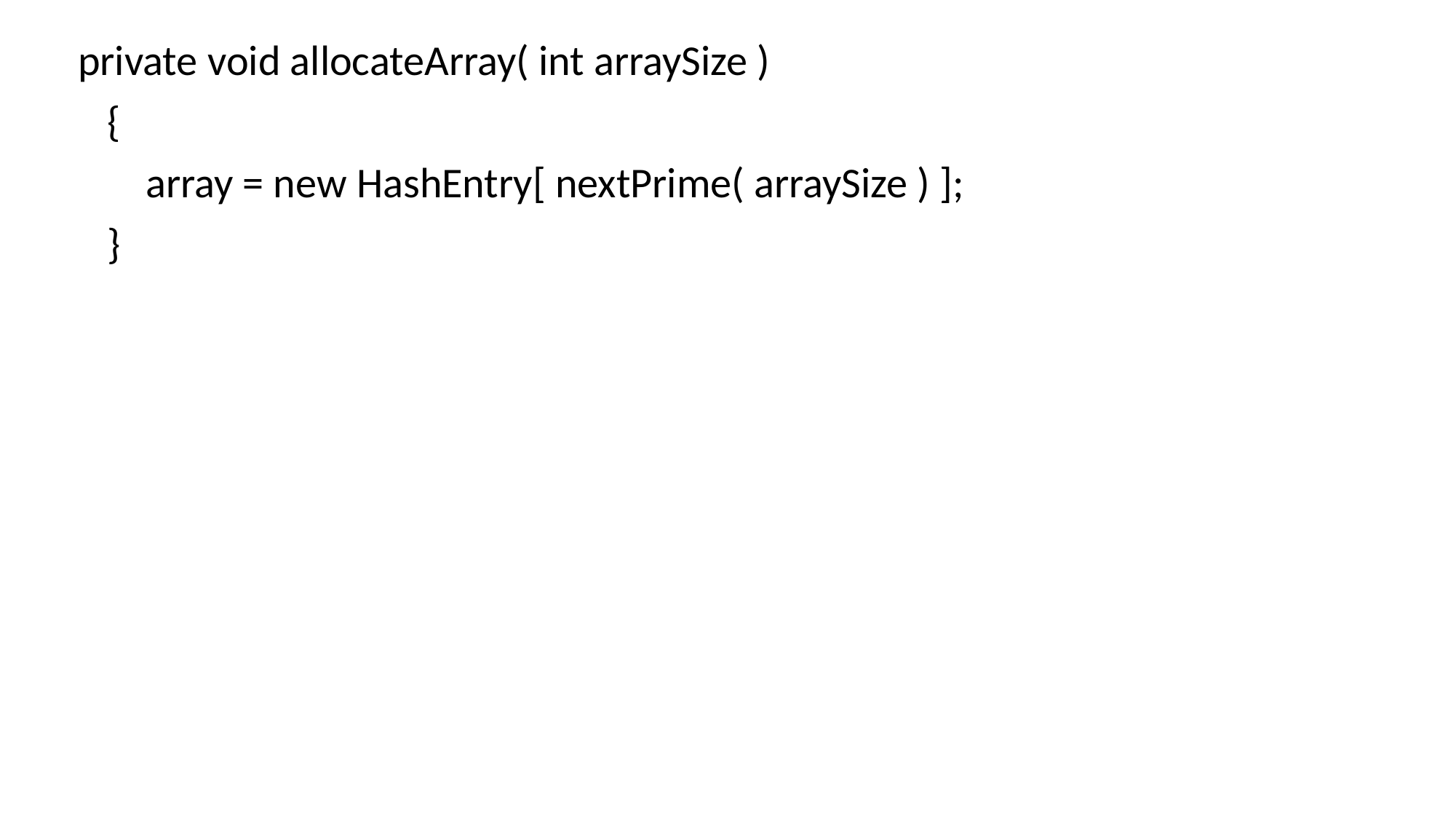

private void allocateArray( int arraySize )
    {
        array = new HashEntry[ nextPrime( arraySize ) ];
    }